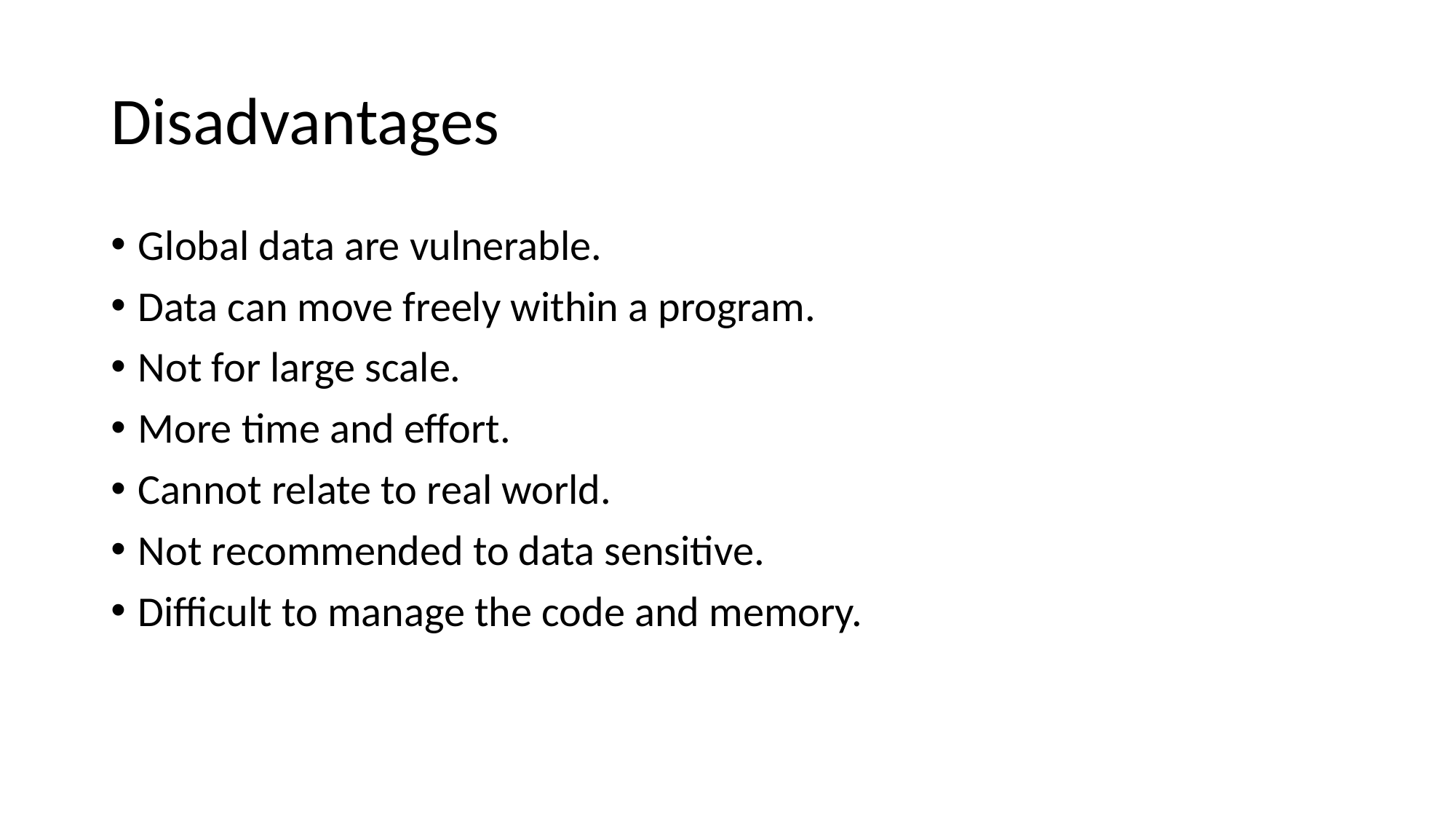

# Disadvantages
Global data are vulnerable.
Data can move freely within a program.
Not for large scale.
More time and effort.
Cannot relate to real world.
Not recommended to data sensitive.
Difficult to manage the code and memory.